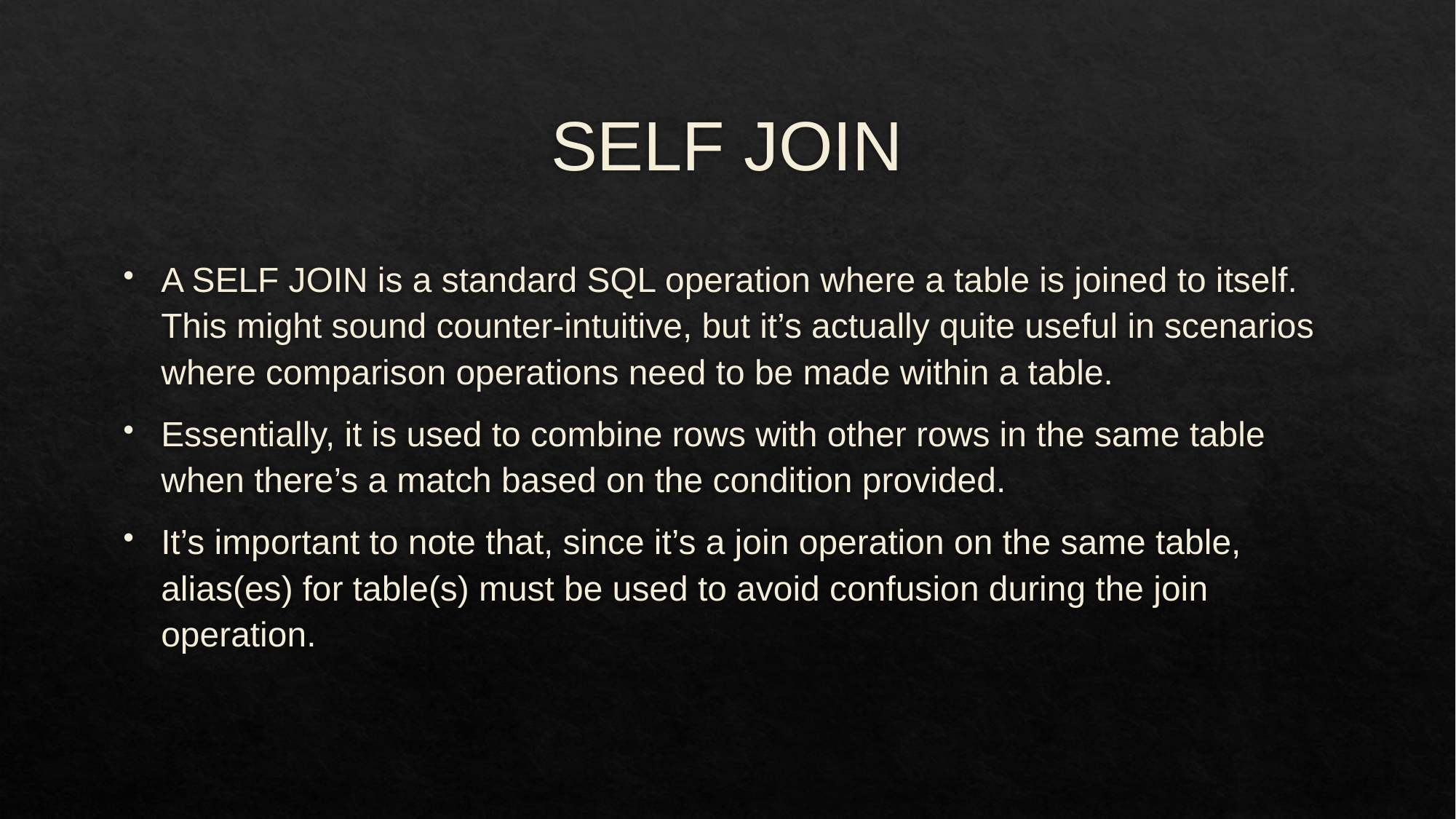

# SELF JOIN
A SELF JOIN is a standard SQL operation where a table is joined to itself. This might sound counter-intuitive, but it’s actually quite useful in scenarios where comparison operations need to be made within a table.
Essentially, it is used to combine rows with other rows in the same table when there’s a match based on the condition provided.
It’s important to note that, since it’s a join operation on the same table, alias(es) for table(s) must be used to avoid confusion during the join operation.